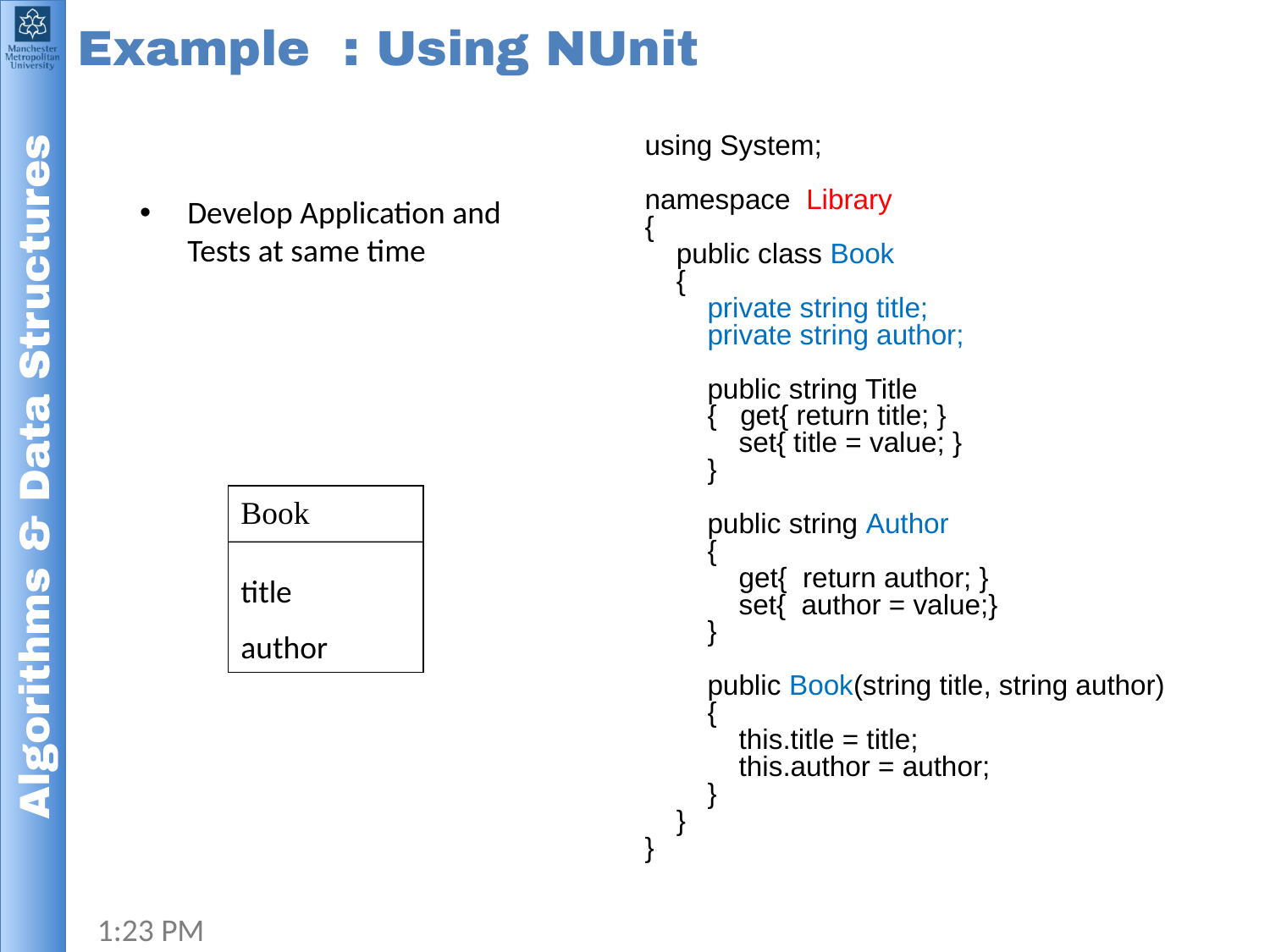

# Example  : Using NUnit
using System;

namespace  Library
{
    public class Book
    {
        private string title;
        private string author;

        public string Title
        {   get{ return title; }
            set{ title = value; }
        }

        public string Author
        {
            get{  return author; }
            set{  author = value;}
        }

        public Book(string title, string author)
        {
            this.title = title;
            this.author = author;
        }
    }
}

Develop Application and Tests at same time

Book

title
author